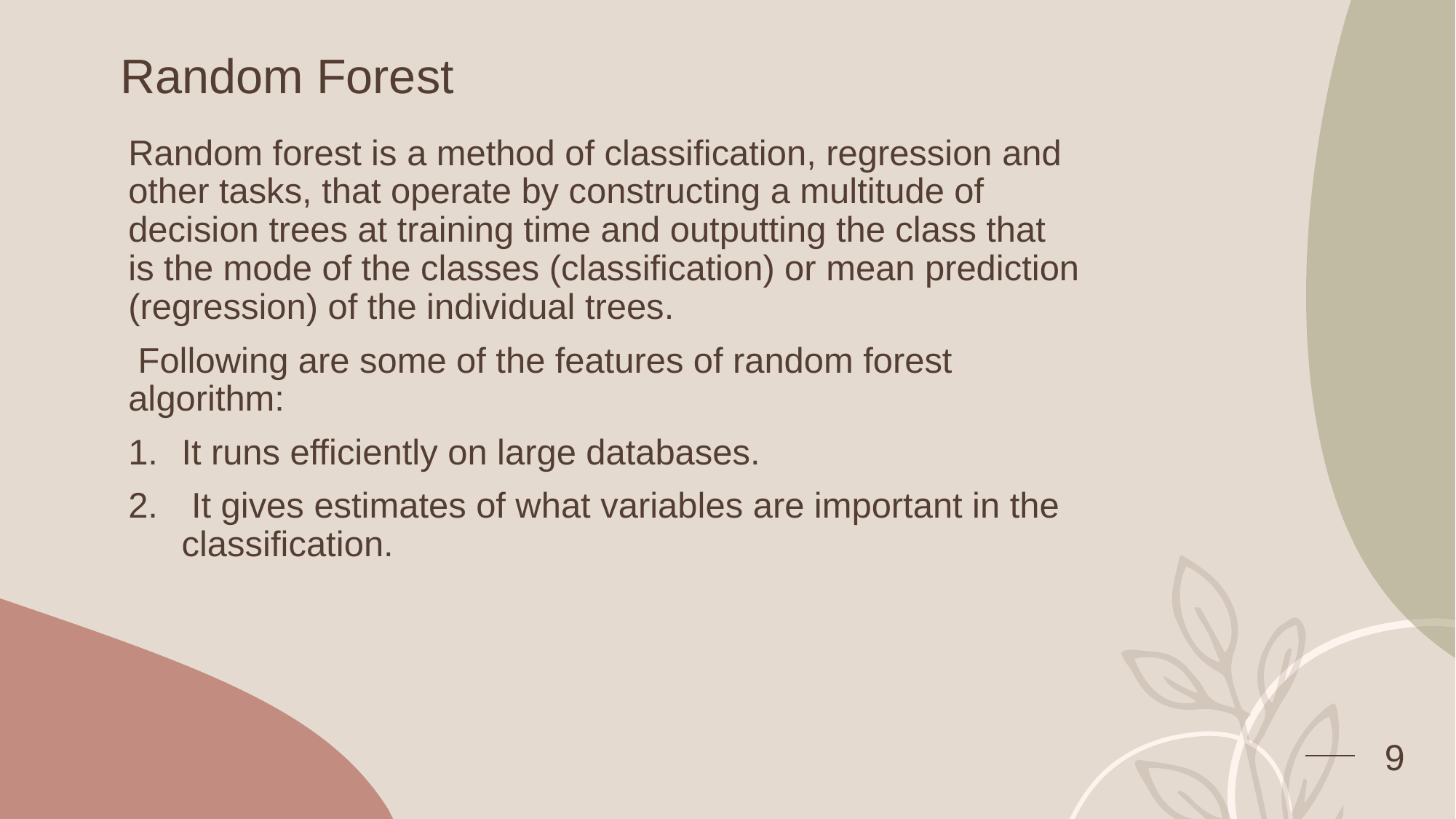

# Random Forest
Random forest is a method of classification, regression and other tasks, that operate by constructing a multitude of decision trees at training time and outputting the class that is the mode of the classes (classification) or mean prediction (regression) of the individual trees.
 Following are some of the features of random forest algorithm:
It runs efficiently on large databases.
 It gives estimates of what variables are important in the classification.
9